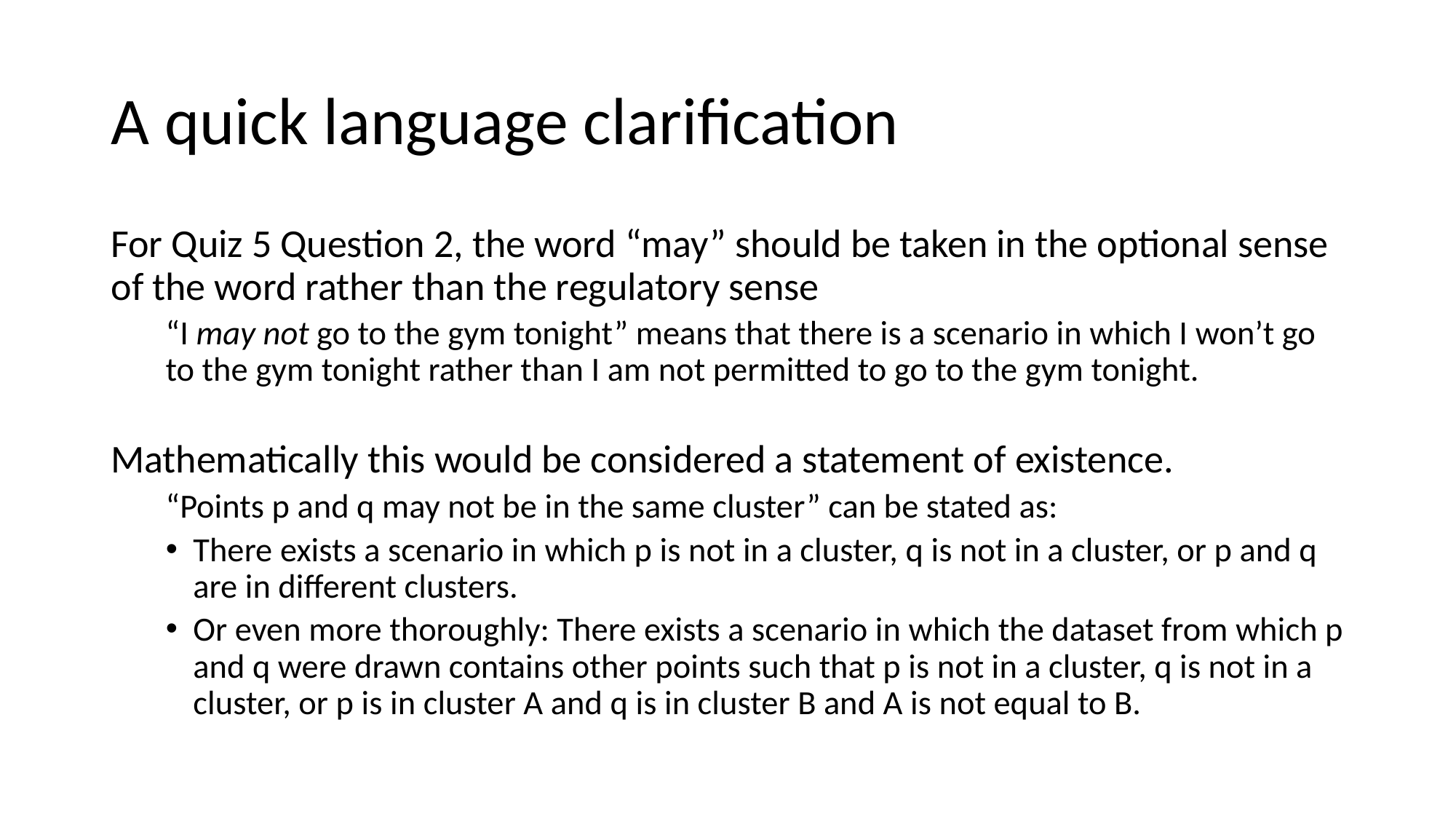

# A quick language clarification
For Quiz 5 Question 2, the word “may” should be taken in the optional sense of the word rather than the regulatory sense
“I may not go to the gym tonight” means that there is a scenario in which I won’t go to the gym tonight rather than I am not permitted to go to the gym tonight.

Mathematically this would be considered a statement of existence.
“Points p and q may not be in the same cluster” can be stated as:
There exists a scenario in which p is not in a cluster, q is not in a cluster, or p and q are in different clusters.
Or even more thoroughly: There exists a scenario in which the dataset from which p and q were drawn contains other points such that p is not in a cluster, q is not in a cluster, or p is in cluster A and q is in cluster B and A is not equal to B.